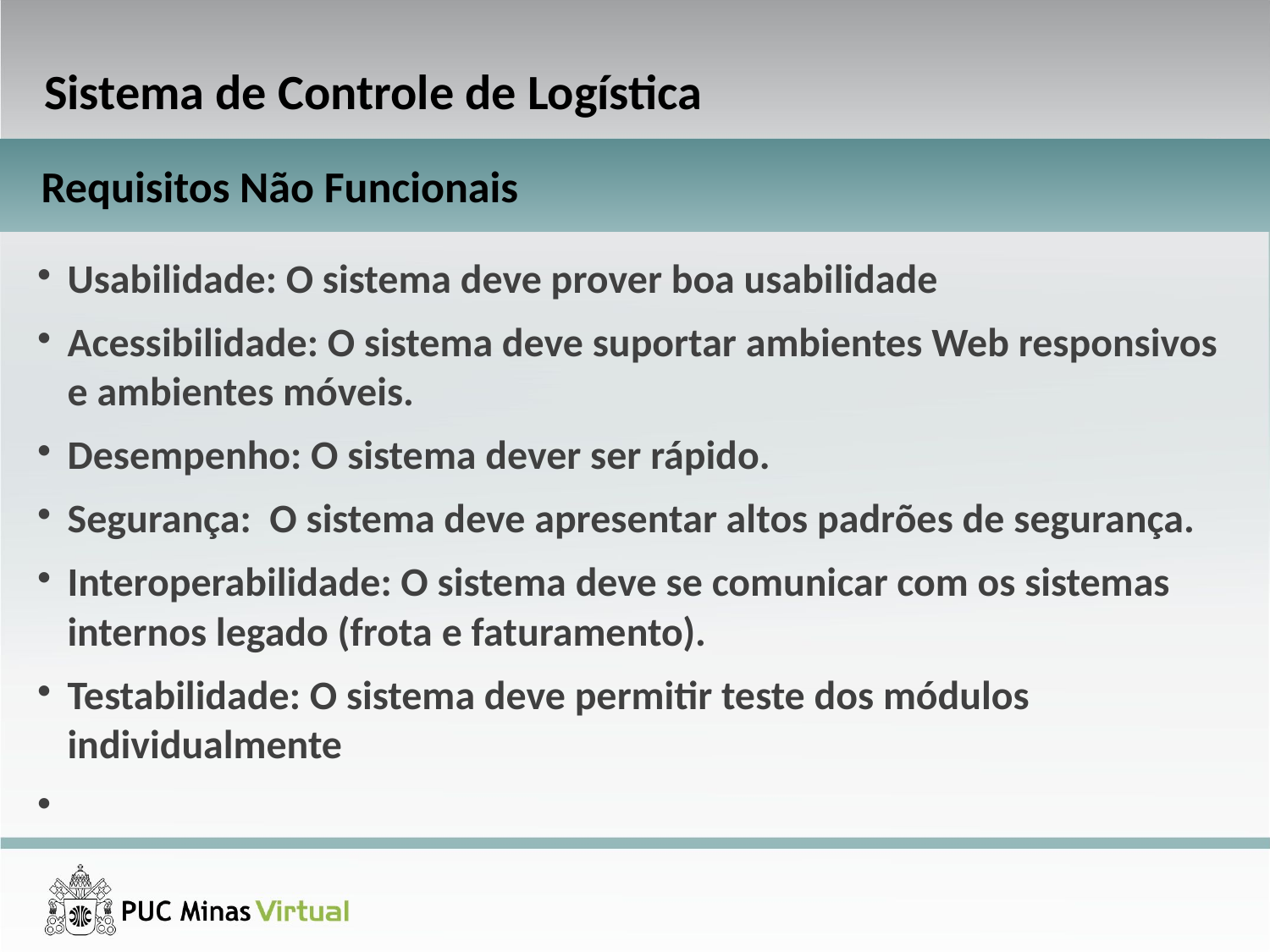

Sistema de Controle de Logística

Requisitos Não Funcionais
Usabilidade: O sistema deve prover boa usabilidade
Acessibilidade: O sistema deve suportar ambientes Web responsivos e ambientes móveis.
Desempenho: O sistema dever ser rápido.
Segurança:  O sistema deve apresentar altos padrões de segurança.
Interoperabilidade: O sistema deve se comunicar com os sistemas internos legado (frota e faturamento).
Testabilidade: O sistema deve permitir teste dos módulos individualmente